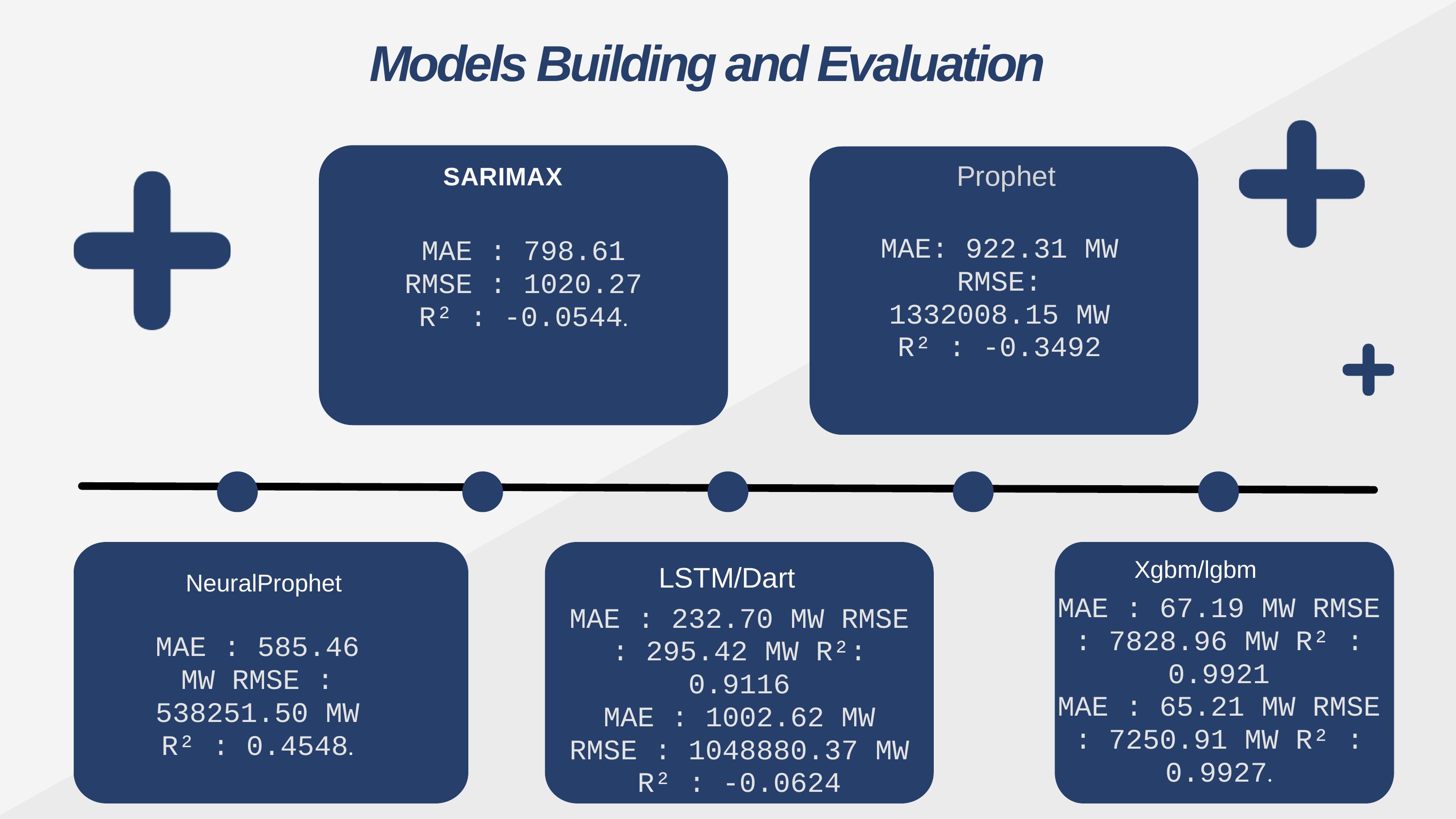

Models Building and Evaluation

SARIMAX
Prophet

MAE: 922.31 MW RMSE: 1332008.15 MW R² : -0.3492
MAE : 798.61 RMSE : 1020.27 R² : -0.0544.

Xgbm/lgbm
LSTM/Dart
NeuralProphet
MAE : 67.19 MW RMSE : 7828.96 MW R² : 0.9921
MAE : 65.21 MW RMSE : 7250.91 MW R² : 0.9927.
MAE : 232.70 MW RMSE : 295.42 MW R²: 0.9116
MAE : 1002.62 MW RMSE : 1048880.37 MW R² : -0.0624
MAE : 585.46 MW RMSE : 538251.50 MW R² : 0.4548.